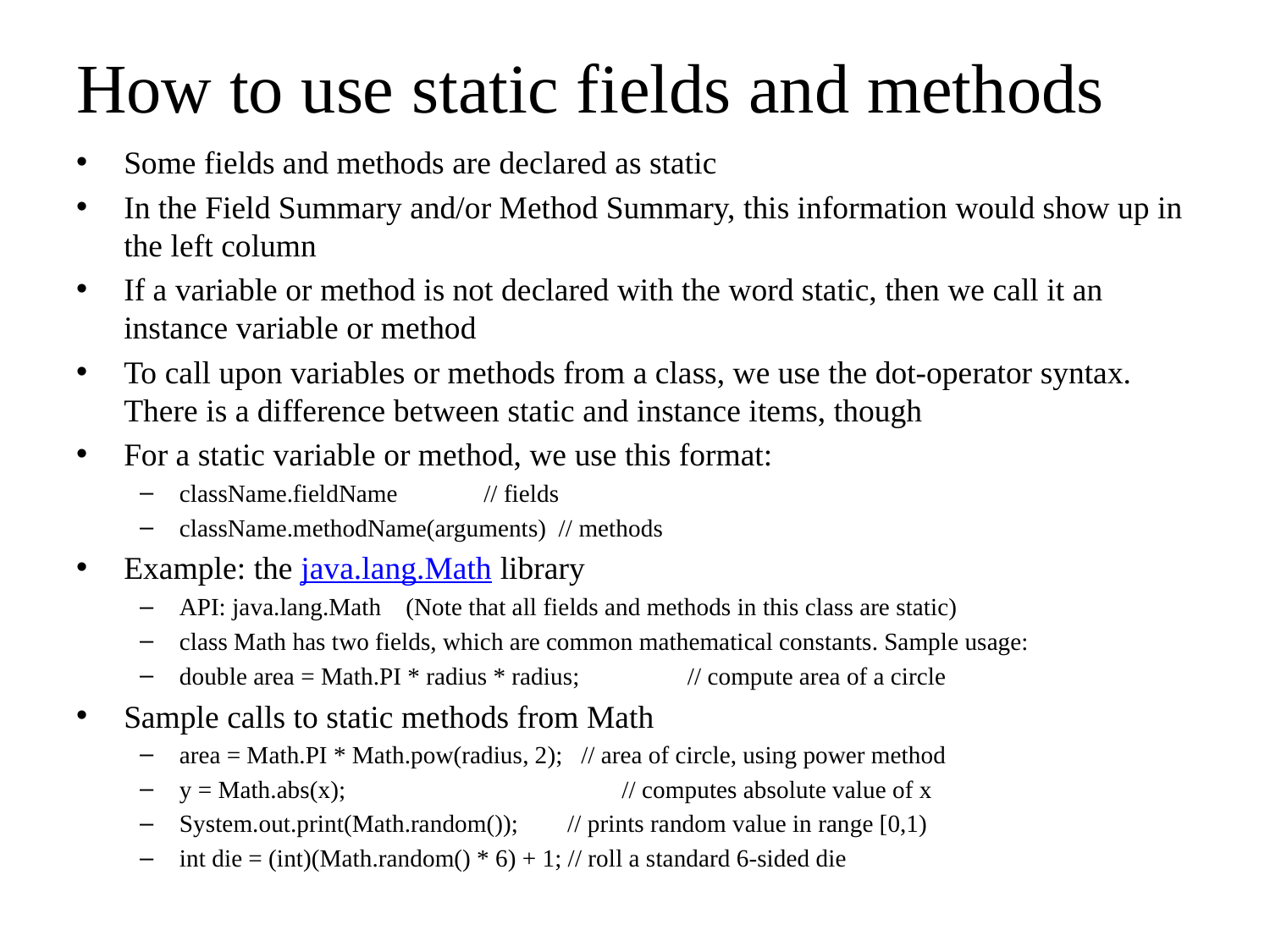

# How to use static fields and methods
Some fields and methods are declared as static
In the Field Summary and/or Method Summary, this information would show up in the left column
If a variable or method is not declared with the word static, then we call it an instance variable or method
To call upon variables or methods from a class, we use the dot-operator syntax. There is a difference between static and instance items, though
For a static variable or method, we use this format:
className.fieldName              // fields
className.methodName(arguments)  // methods
Example: the java.lang.Math library
API: java.lang.Math    (Note that all fields and methods in this class are static)
class Math has two fields, which are common mathematical constants. Sample usage:
double area = Math.PI * radius * radius;	// compute area of a circle
Sample calls to static methods from Math
area = Math.PI * Math.pow(radius, 2);   // area of circle, using power method
y = Math.abs(x);		          // computes absolute value of x
System.out.print(Math.random());        // prints random value in range [0,1)
int die = (int)(Math.random() * 6) + 1; // roll a standard 6-sided die